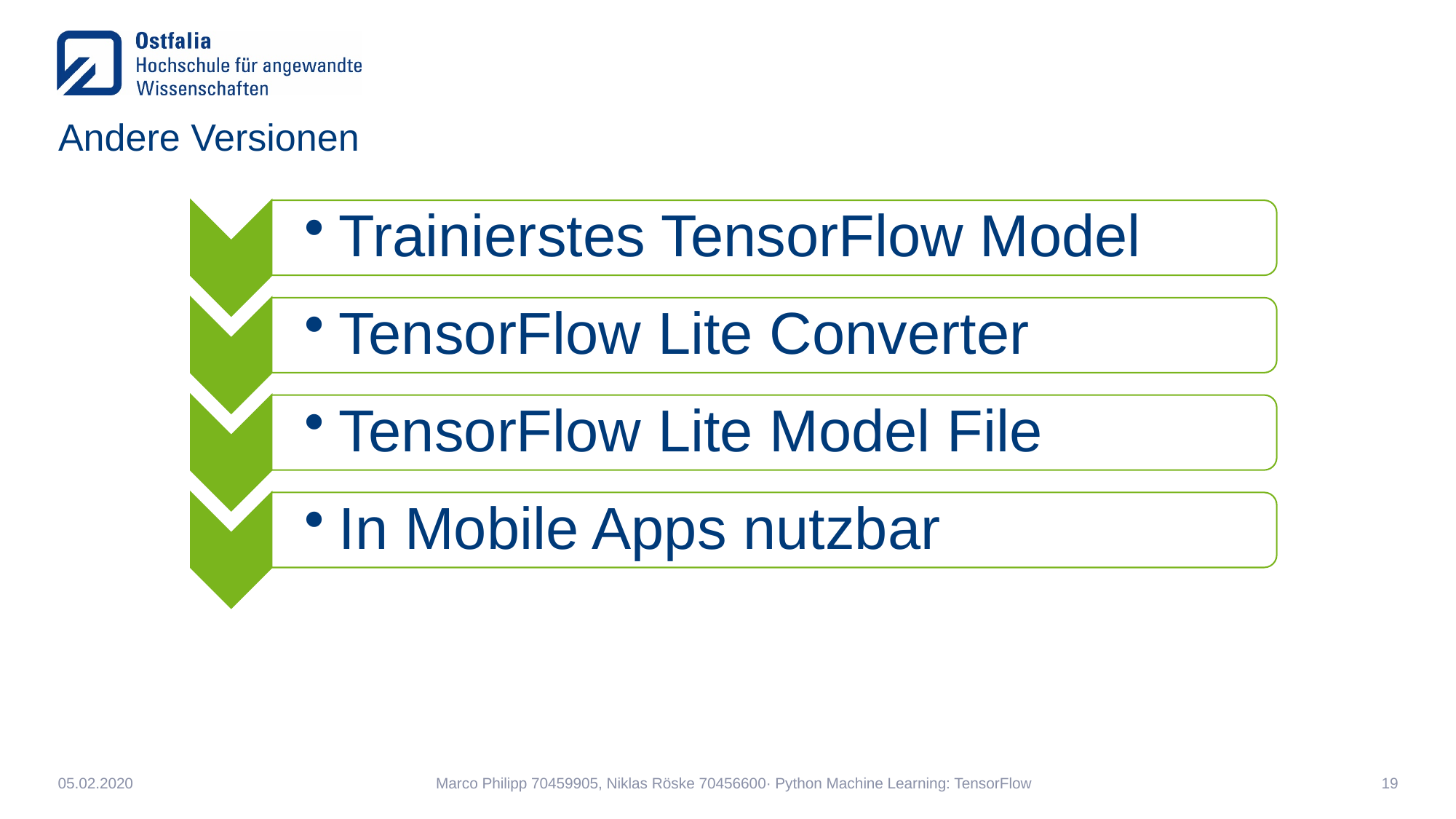

# Andere Versionen

Trainierstes TensorFlow Model

TensorFlow Lite Converter

TensorFlow Lite Model File

In Mobile Apps nutzbar
05.02.2020
Marco Philipp 70459905, Niklas Röske 70456600· Python Machine Learning: TensorFlow

19